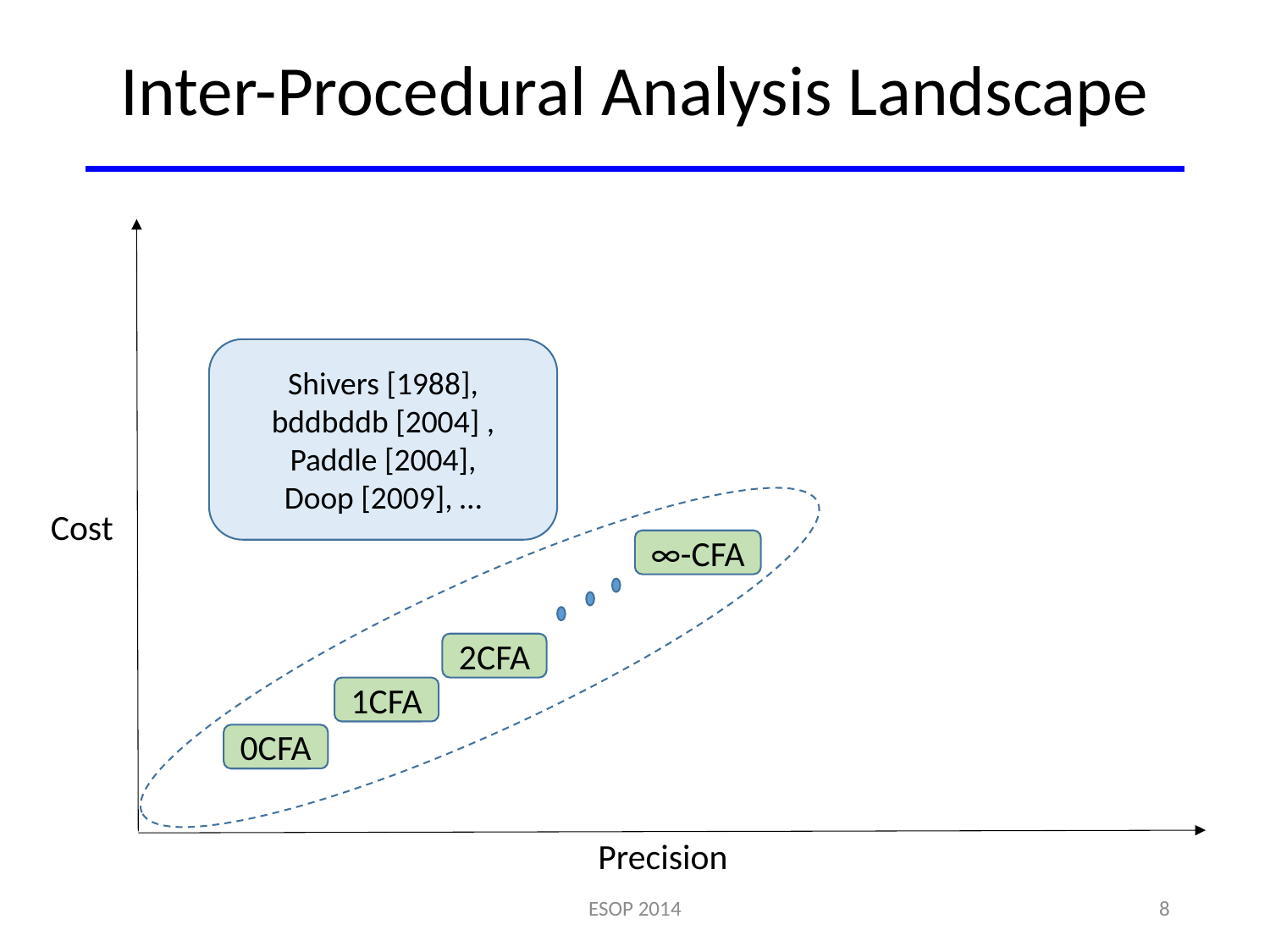

# Inter-Procedural Analysis Landscape
Shivers [1988],
bddbddb [2004] ,
Paddle [2004],
Doop [2009], …
Cost
∞-CFA

2CFA
1CFA
0CFA
Precision
ESOP 2014
8